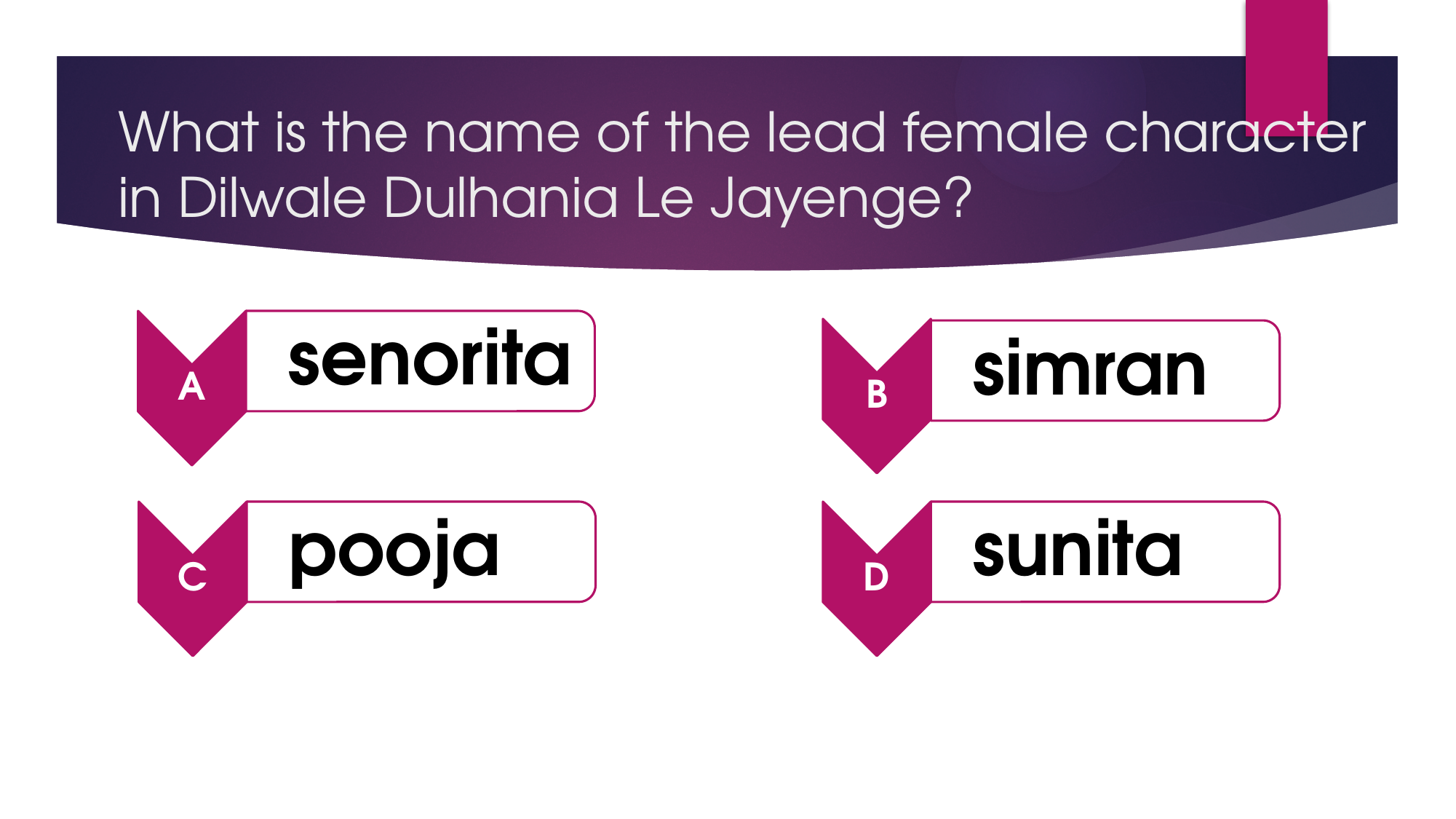

# What is the name of the lead female character in Dilwale Dulhania Le Jayenge?
A
senorita
B
simran
C
pooja
D
sunita